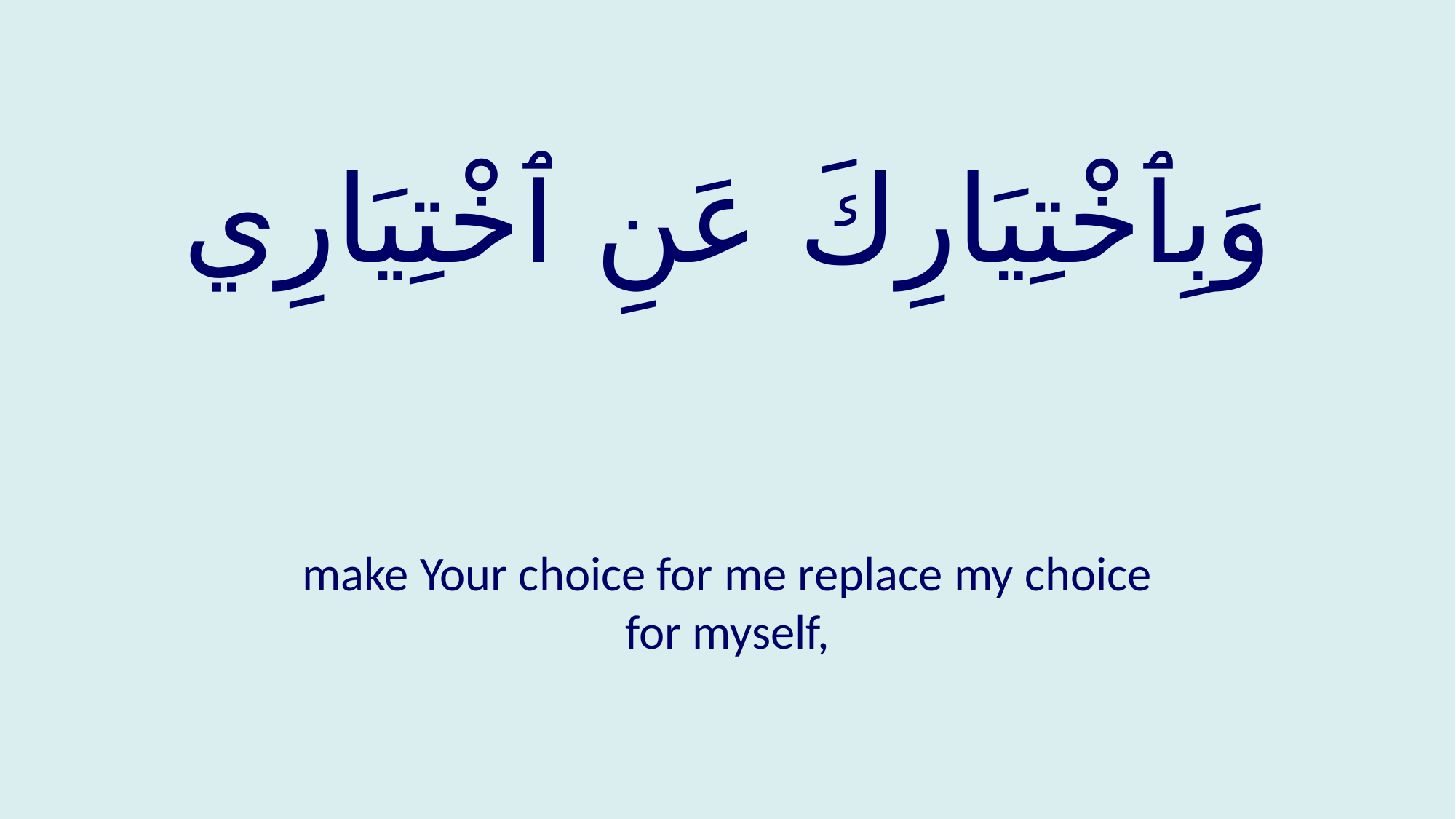

# وَبِٱخْتِيَارِكَ عَنِ ٱخْتِيَارِي
make Your choice for me replace my choice for myself,